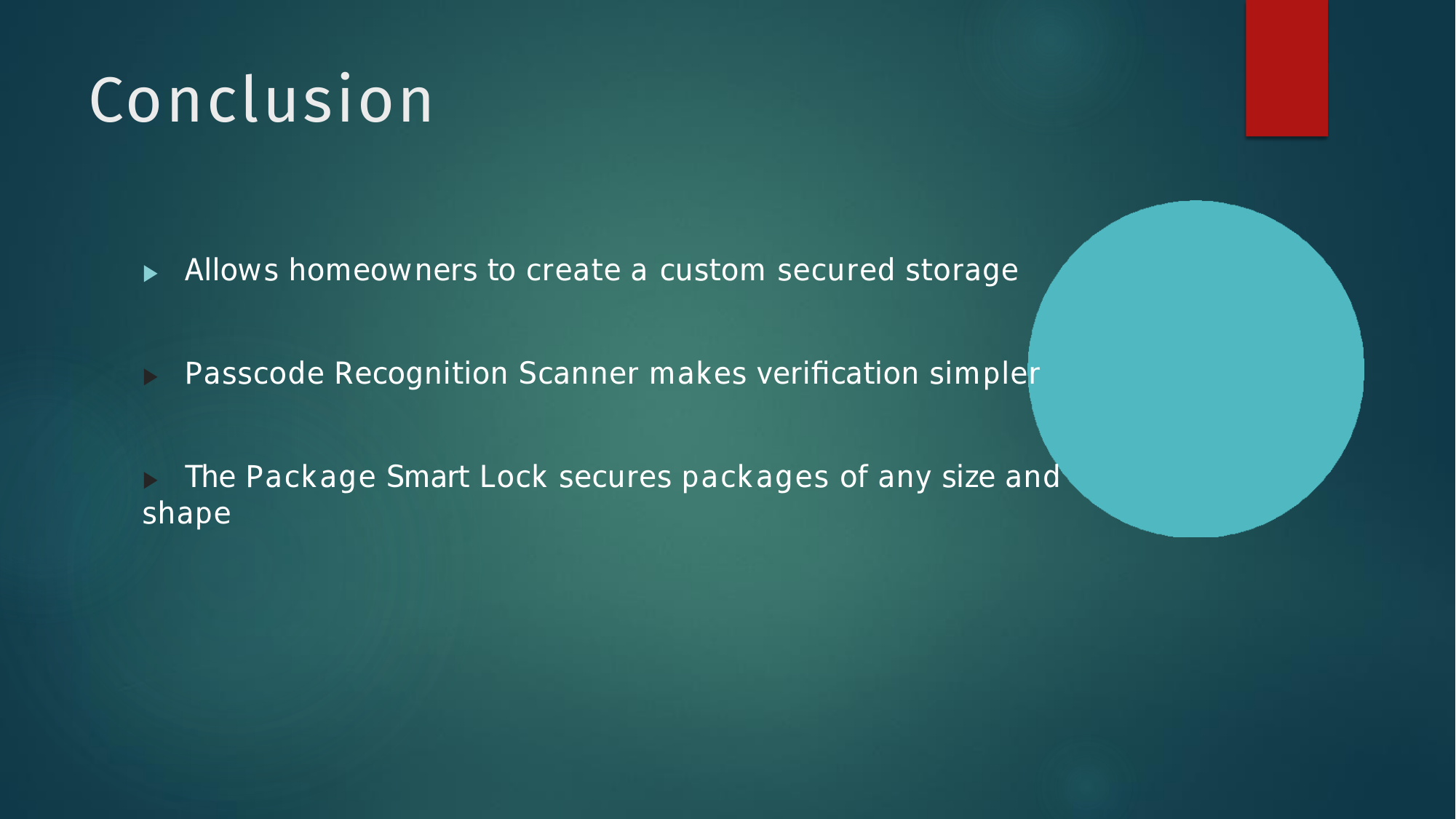

# Conclusion
▶	Allows homeowners to create a custom secured storage

▶	Passcode Recognition Scanner makes verification simpler

▶	The Package Smart Lock secures packages of any size and shape